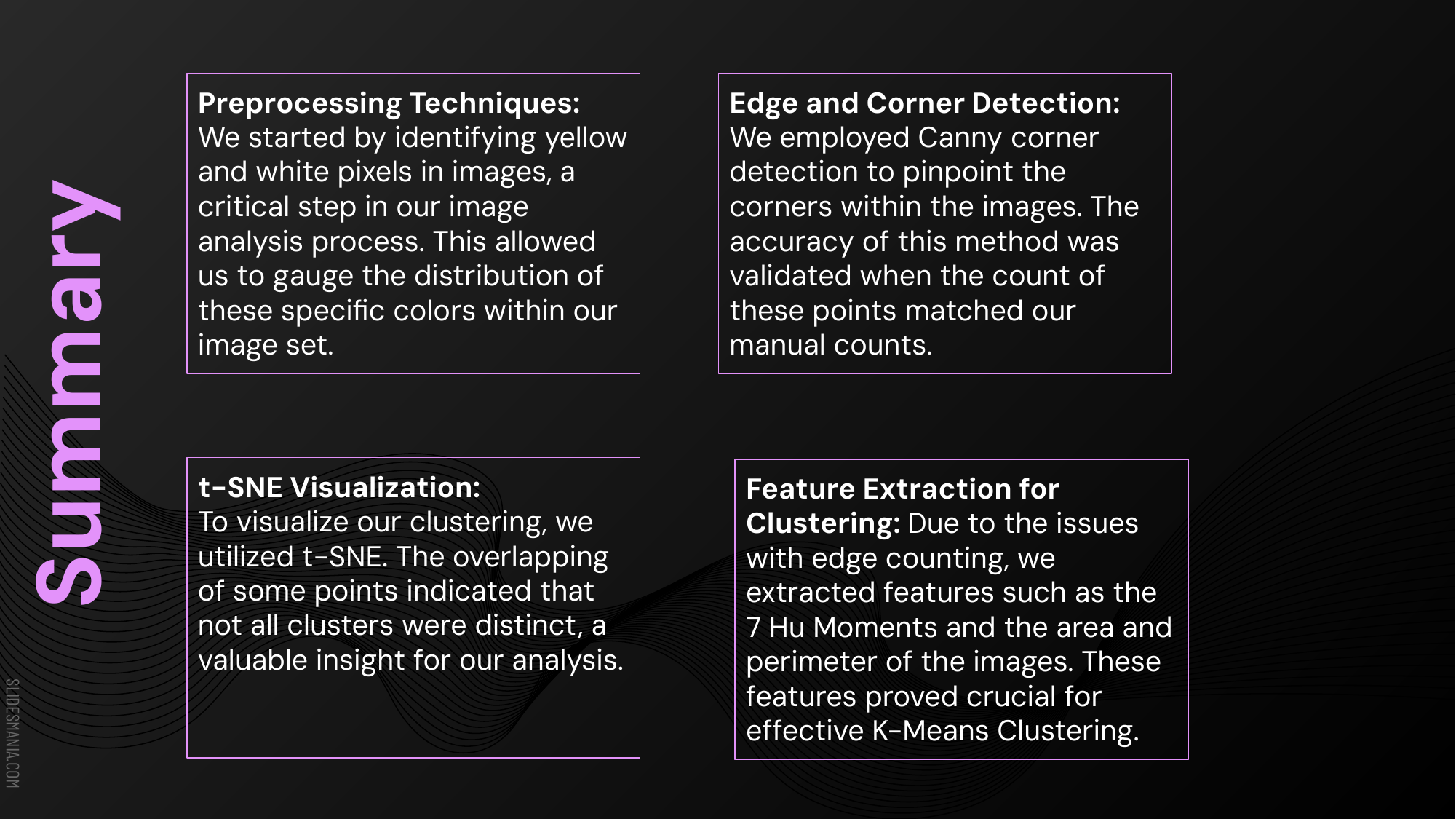

Preprocessing Techniques:
We started by identifying yellow and white pixels in images, a critical step in our image analysis process. This allowed us to gauge the distribution of these specific colors within our image set.
Edge and Corner Detection: We employed Canny corner detection to pinpoint the corners within the images. The accuracy of this method was validated when the count of these points matched our manual counts.
# Summary
t-SNE Visualization:
To visualize our clustering, we utilized t-SNE. The overlapping of some points indicated that not all clusters were distinct, a valuable insight for our analysis.
Feature Extraction for Clustering: Due to the issues with edge counting, we extracted features such as the 7 Hu Moments and the area and perimeter of the images. These features proved crucial for effective K-Means Clustering.